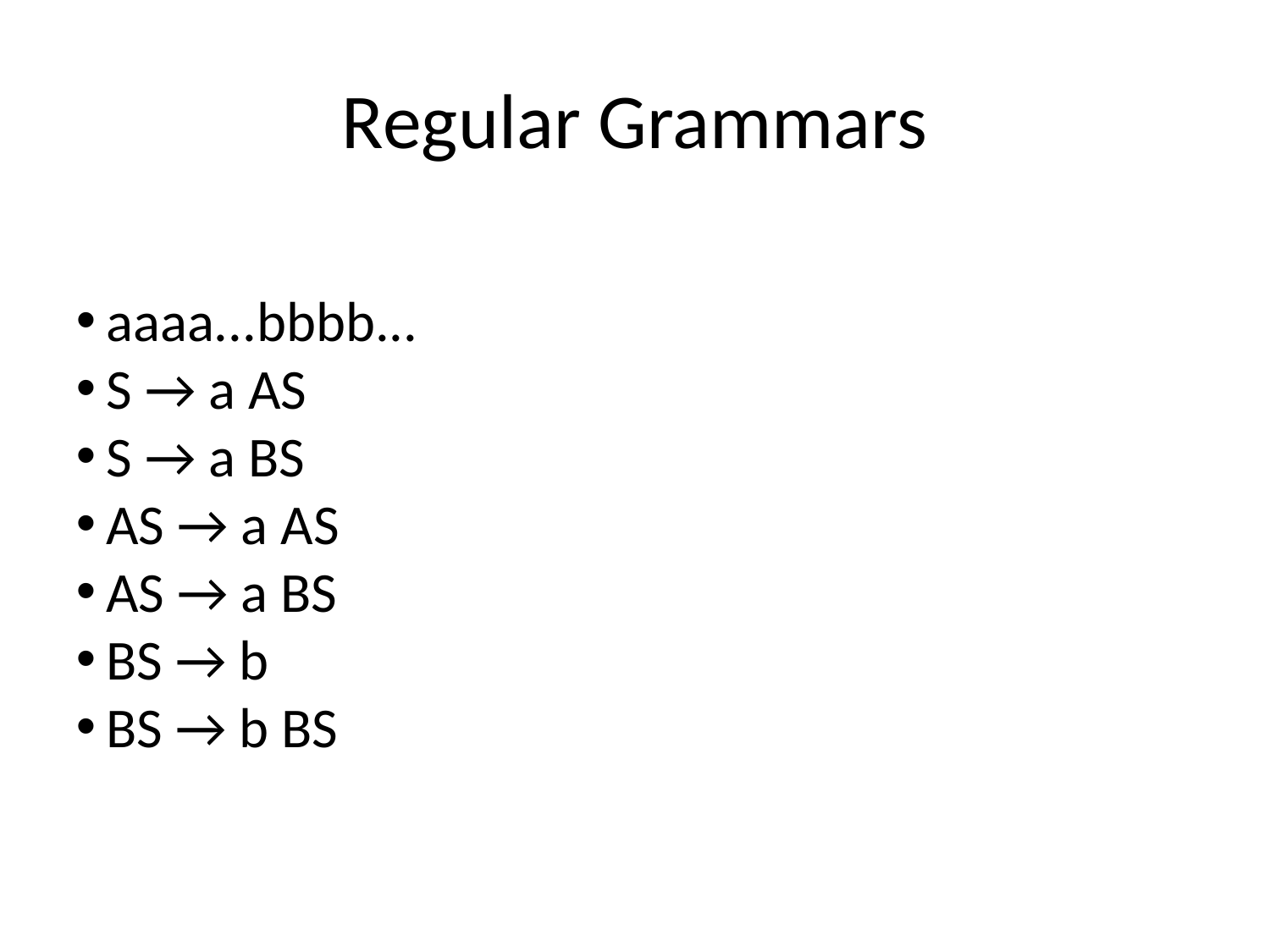

Regular Grammars

aaaa...bbbb...
S → a AS
S → a BS
AS → a AS
AS → a BS
BS → b
BS → b BS